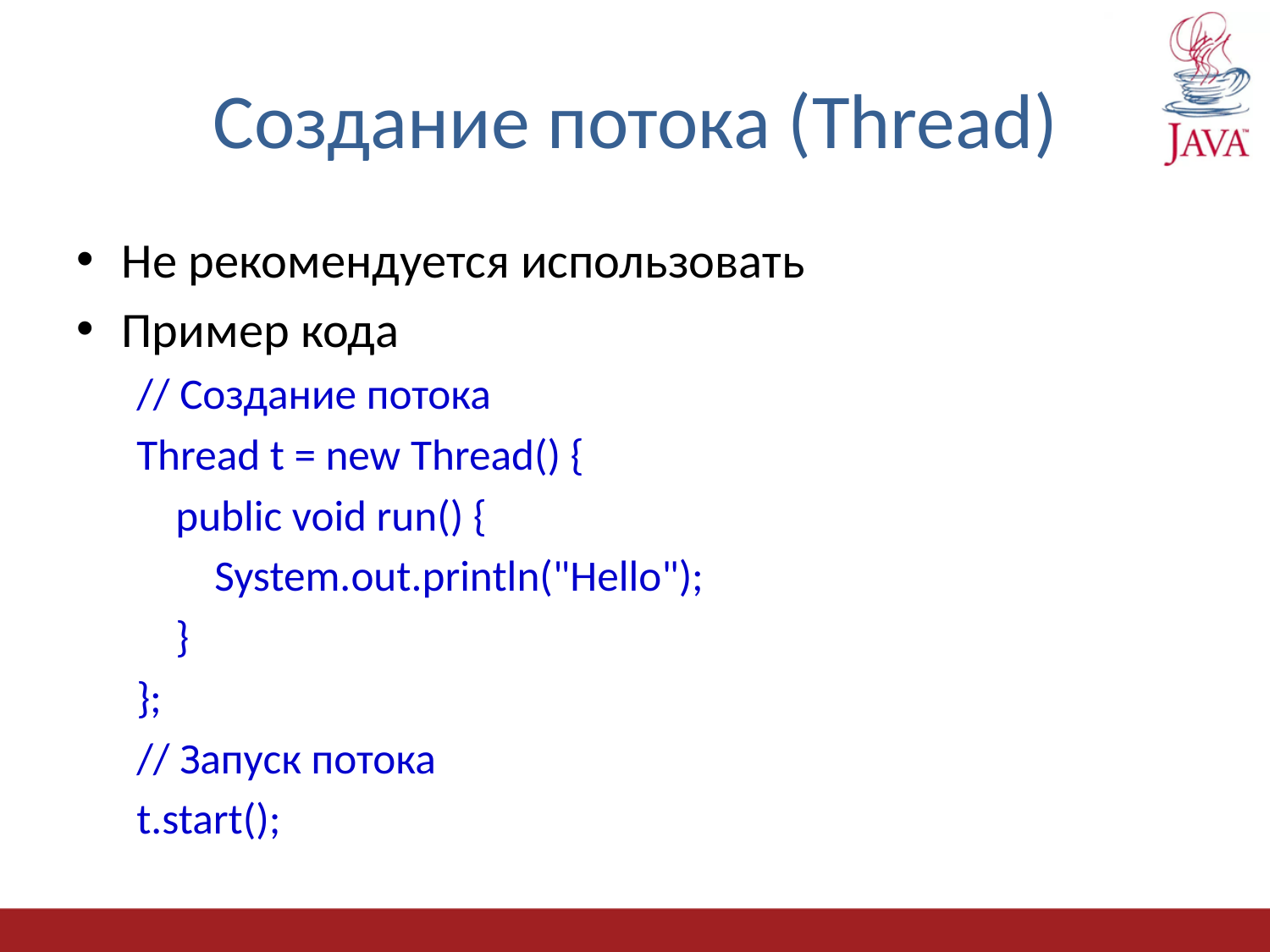

# Создание потока (Thread)
Не рекомендуется использовать
Пример кода
// Создание потока
Thread t = new Thread() {
    public void run() {
        System.out.println("Hello");
    }
};
// Запуск потока
t.start();